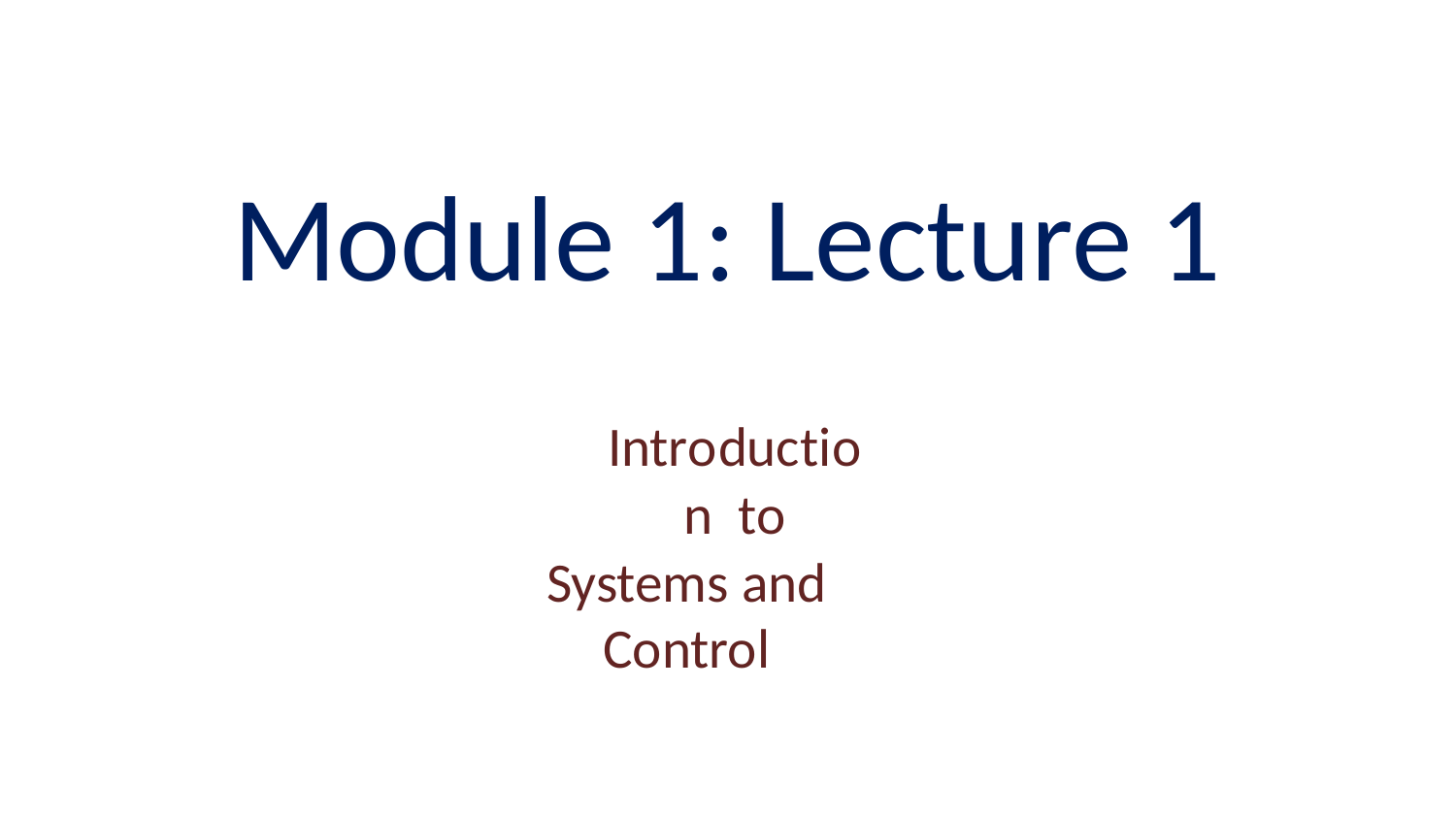

# Module 1: Lecture 1
Introduction  to
Systems and Control